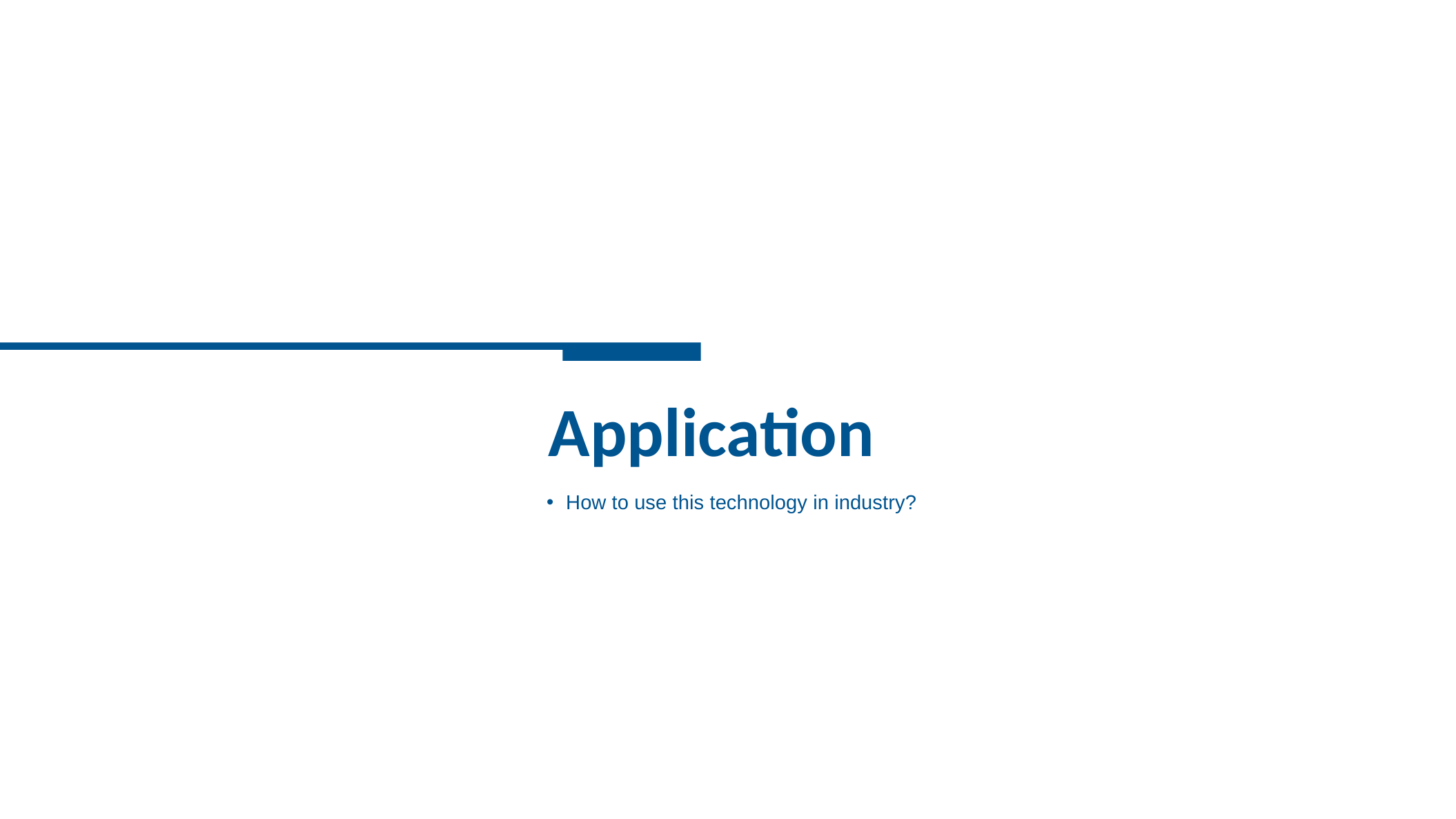

Application
How to use this technology in industry?